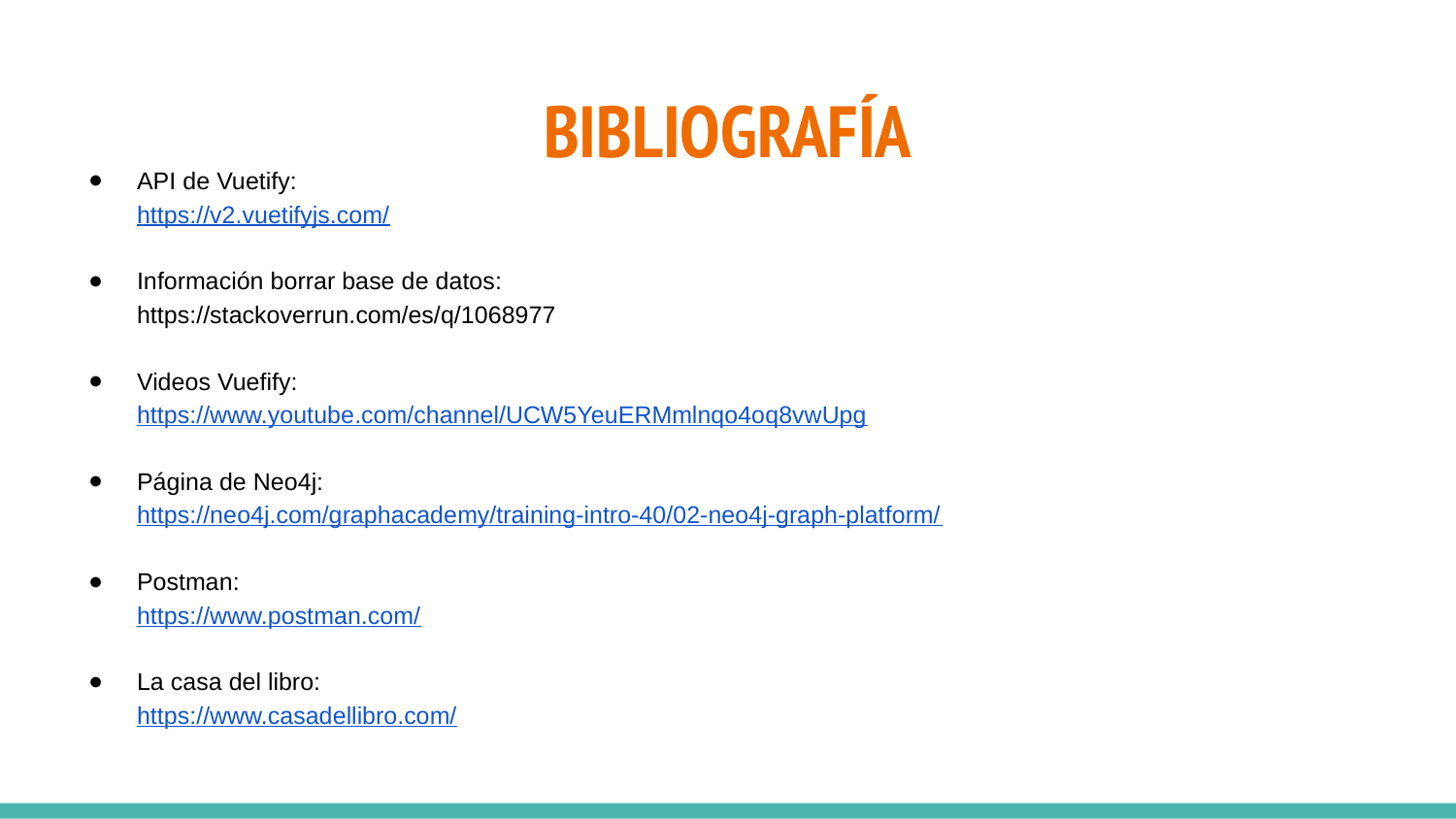

# BIBLIOGRAFÍA
API de Vuetify:
https://v2.vuetifyjs.com/

Información borrar base de datos:
https://stackoverrun.com/es/q/1068977

Videos Vuefify:
https://www.youtube.com/channel/UCW5YeuERMmlnqo4oq8vwUpg

Página de Neo4j:
https://neo4j.com/graphacademy/training-intro-40/02-neo4j-graph-platform/

Postman:
https://www.postman.com/

La casa del libro:
https://www.casadellibro.com/